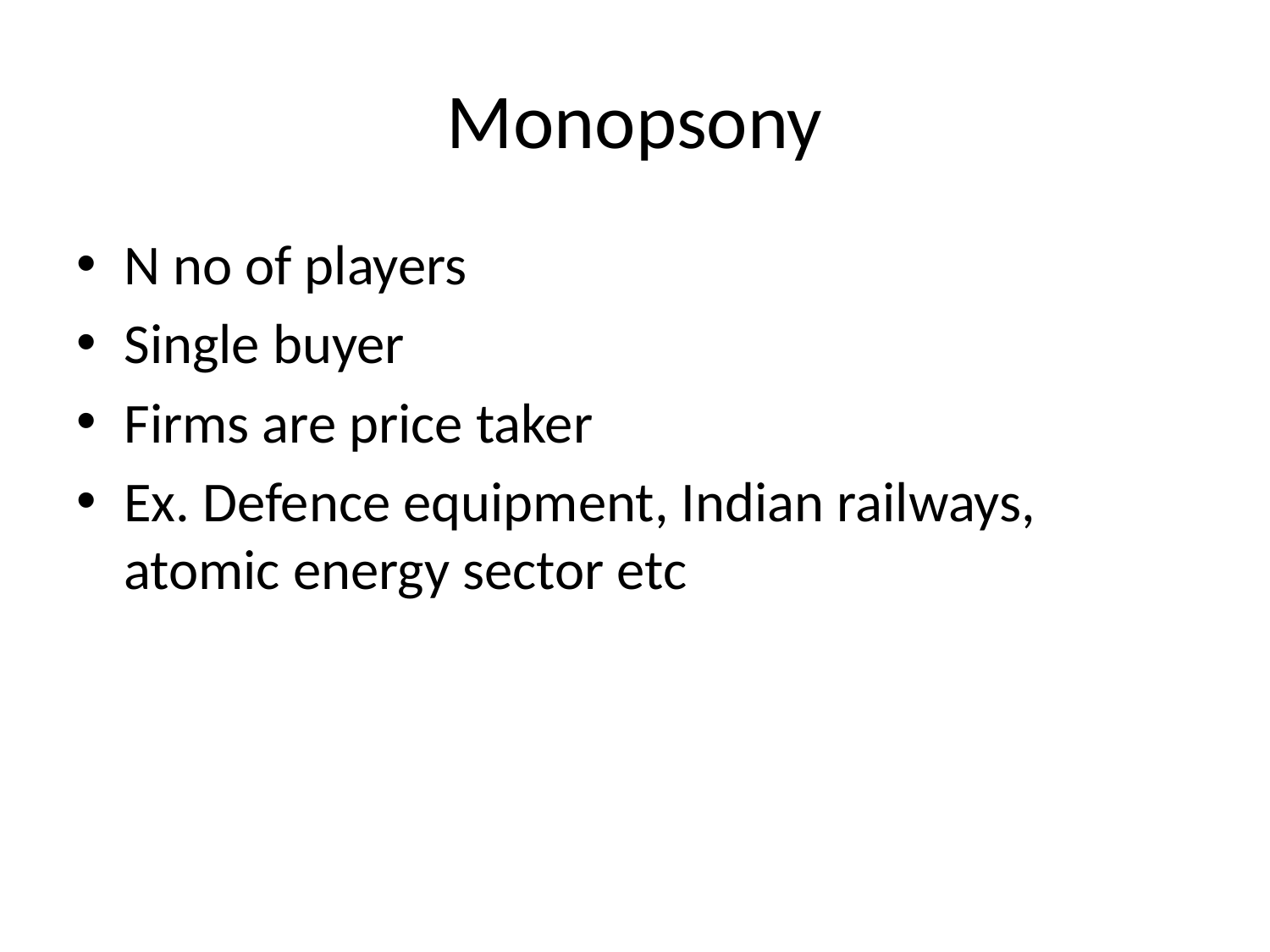

# Monopsony
N no of players
Single buyer
Firms are price taker
Ex. Defence equipment, Indian railways, atomic energy sector etc